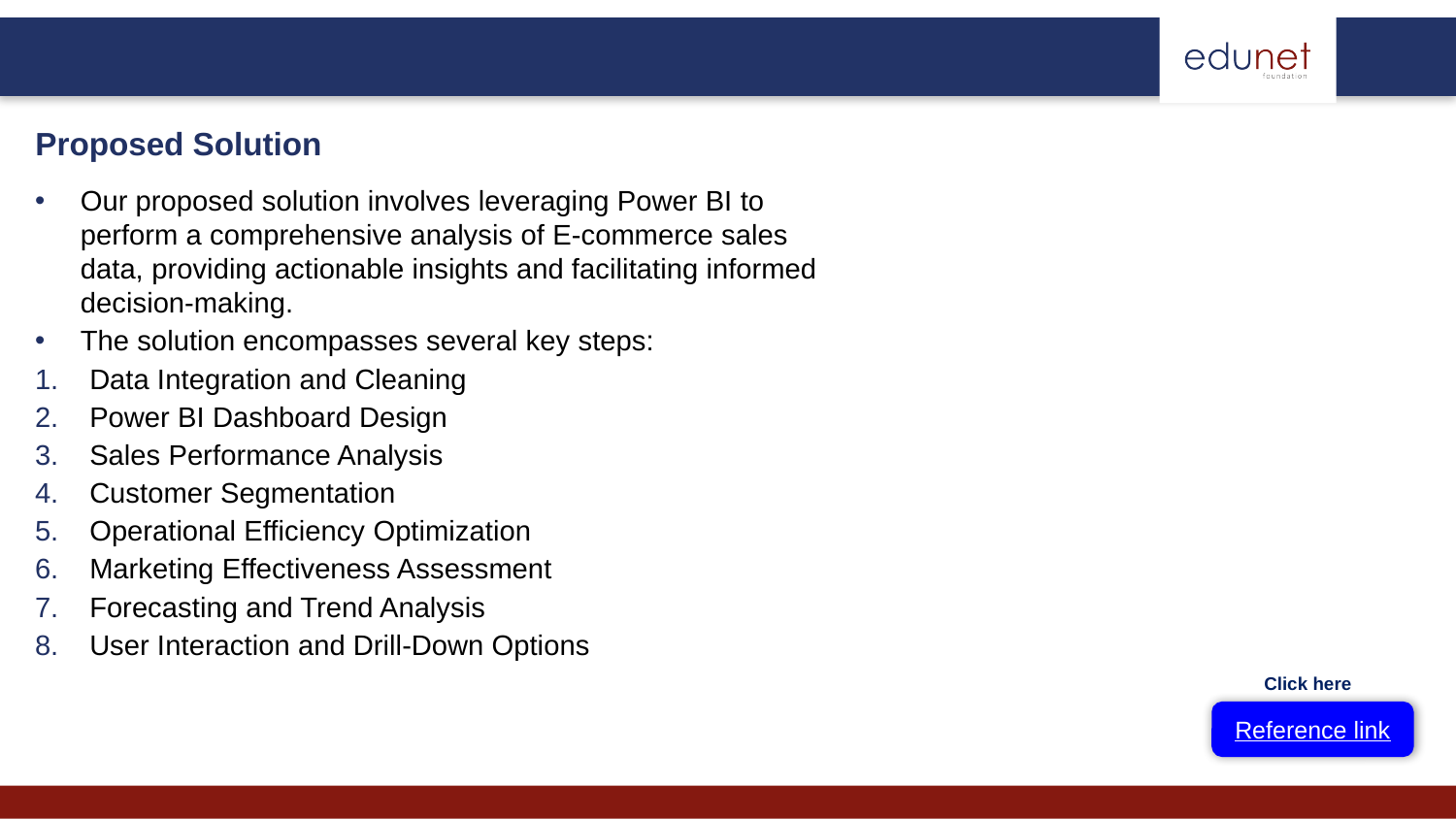

Proposed Solution
Our proposed solution involves leveraging Power BI to perform a comprehensive analysis of E-commerce sales data, providing actionable insights and facilitating informed decision-making.
The solution encompasses several key steps:
Data Integration and Cleaning
Power BI Dashboard Design
Sales Performance Analysis
Customer Segmentation
Operational Efficiency Optimization
Marketing Effectiveness Assessment
Forecasting and Trend Analysis
User Interaction and Drill-Down Options
Click here
Reference link